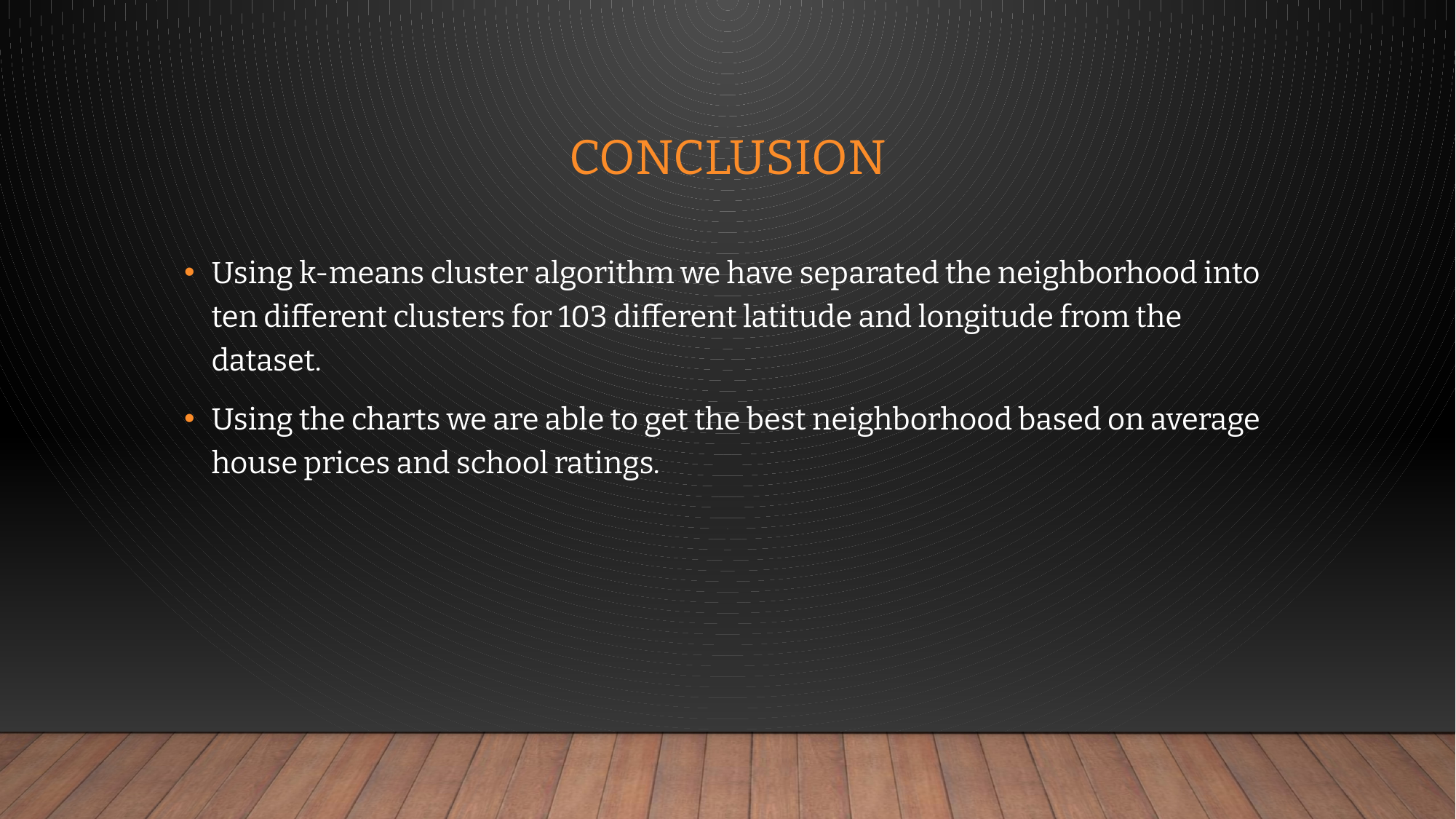

# Conclusion
Using k-means cluster algorithm we have separated the neighborhood into ten different clusters for 103 different latitude and longitude from the dataset.
Using the charts we are able to get the best neighborhood based on average house prices and school ratings.